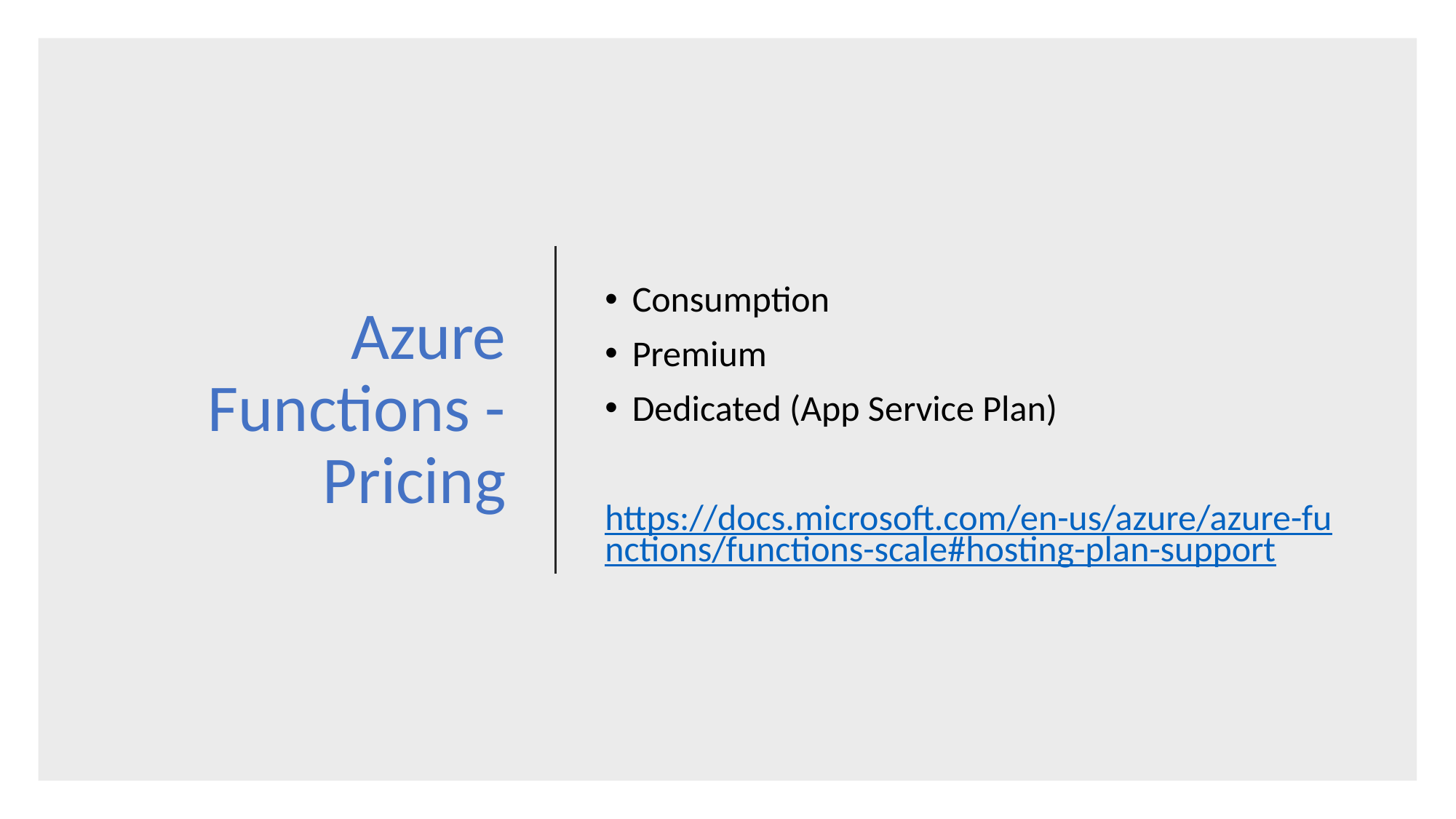

# Azure Functions - Pricing
Consumption
Premium
Dedicated (App Service Plan)

https://docs.microsoft.com/en-us/azure/azure-functions/functions-scale#hosting-plan-support